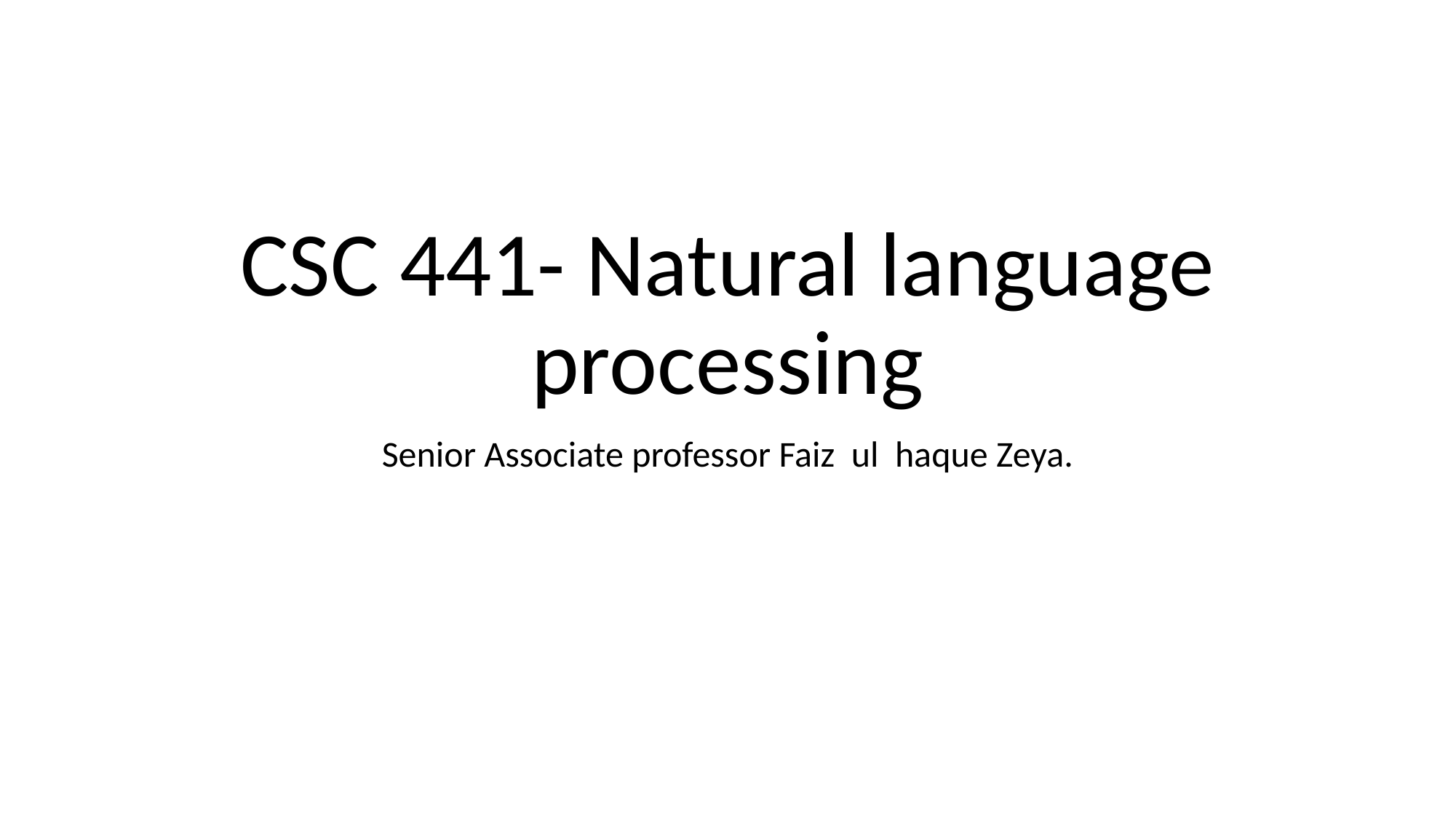

# CSC 441- Natural language processing
Senior Associate professor Faiz  ul  haque Zeya.